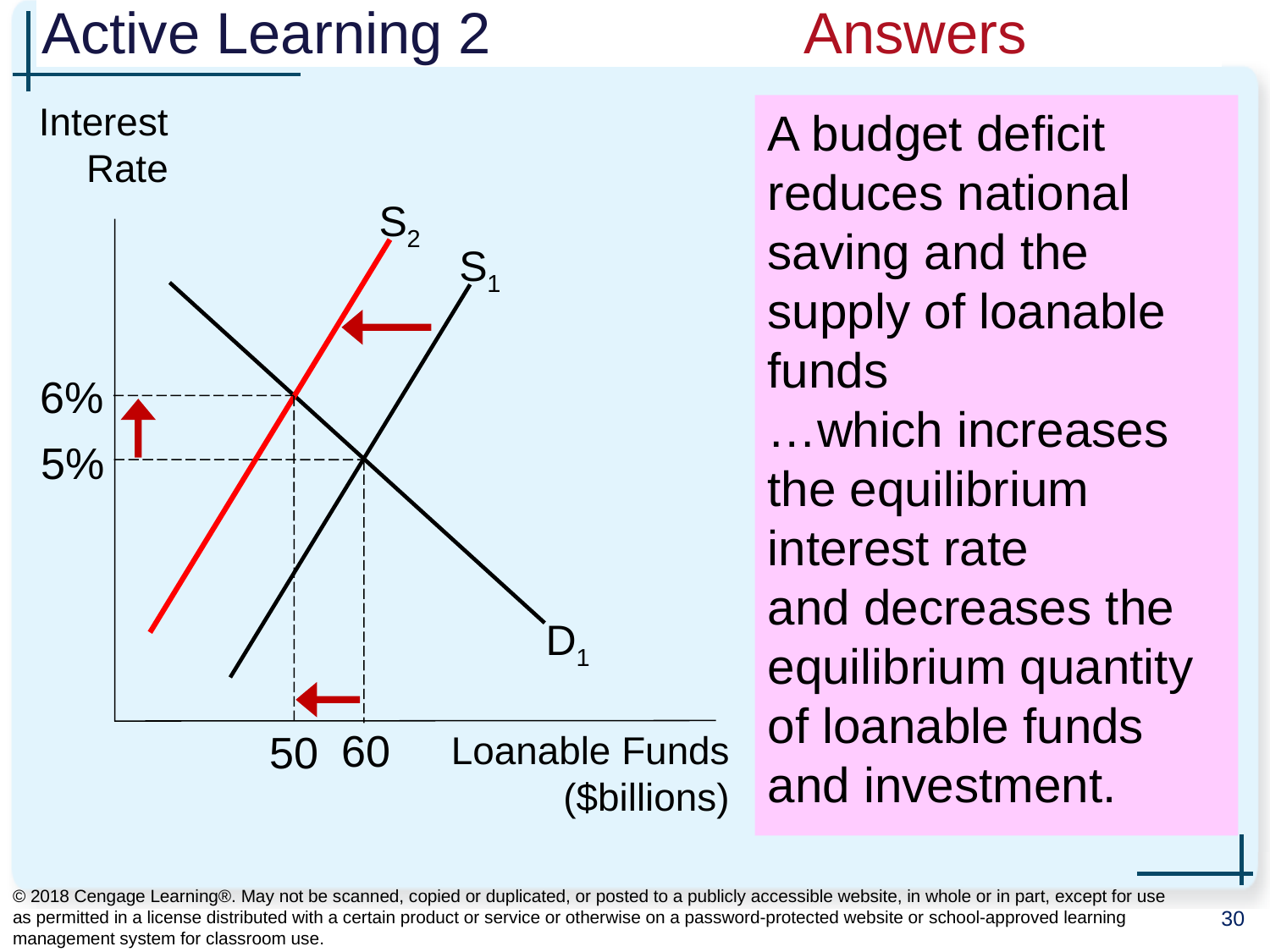

# Active Learning 2			Answers
Interest
Rate
A budget deficit reduces national saving and the supply of loanable funds
…which increases the equilibrium interest rate
and decreases the equilibrium quantity of loanable funds and investment.

S2

S1

6%

50
5%

D1
60
Loanable Funds ($billions)
© 2018 Cengage Learning®. May not be scanned, copied or duplicated, or posted to a publicly accessible website, in whole or in part, except for use as permitted in a license distributed with a certain product or service or otherwise on a password-protected website or school-approved learning management system for classroom use.
30